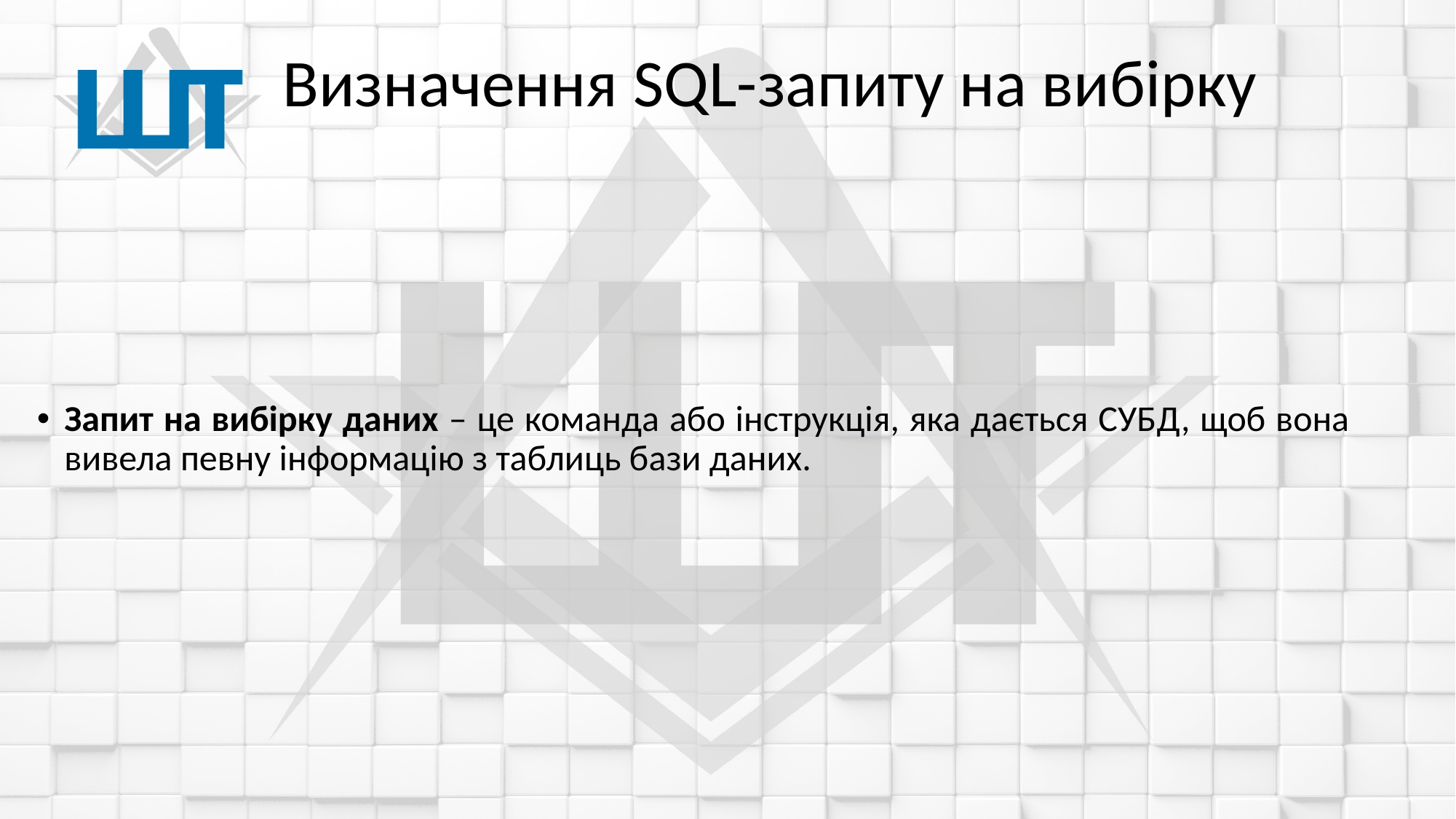

# Визначення SQL-запиту на вибірку
Запит на вибірку даних – це команда або інструкція, яка дається СУБД, щоб вона вивела певну інформацію з таблиць бази даних.